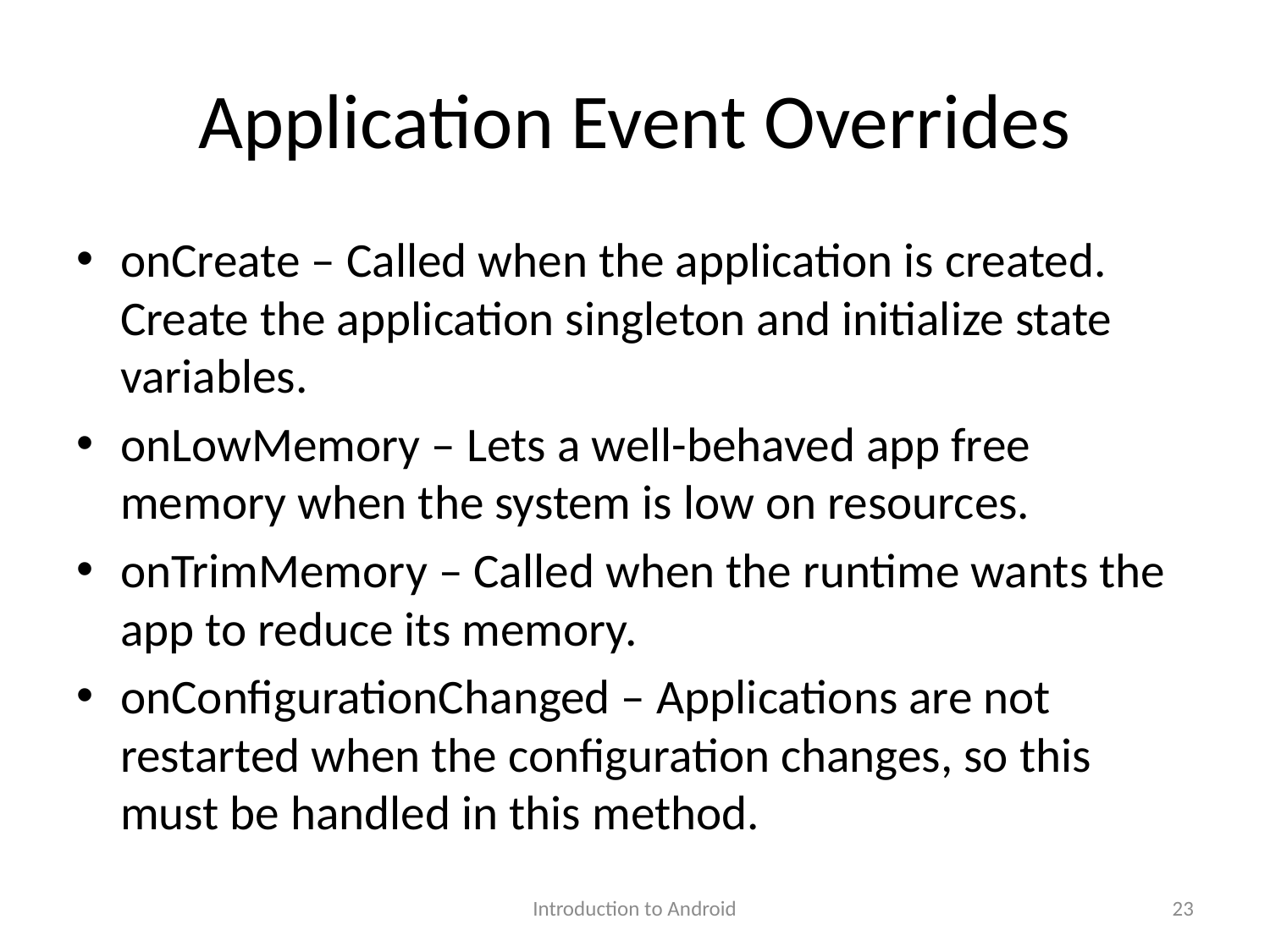

# Application Event Overrides
onCreate – Called when the application is created.  Create the application singleton and initialize state variables.
onLowMemory – Lets a well-behaved app free memory when the system is low on resources.
onTrimMemory – Called when the runtime wants the app to reduce its memory.
onConfigurationChanged – Applications are not restarted when the configuration changes, so this must be handled in this method.
Introduction to Android
23